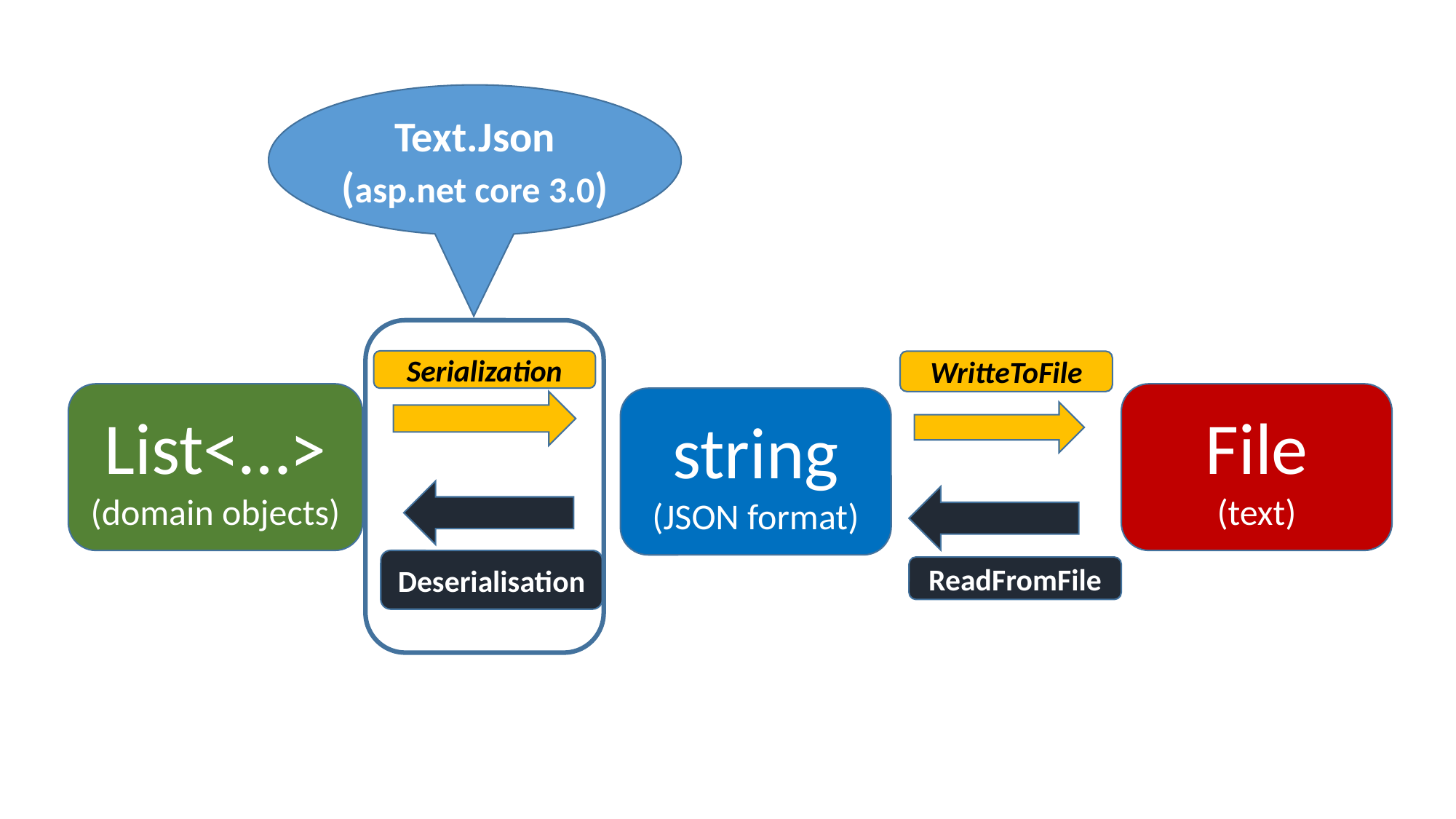

Text.Json (asp.net core 3.0)

Serialization
WritteToFile
File
(text)
List<…>
(domain objects)
string
(JSON format)

Deserialisation
ReadFromFile